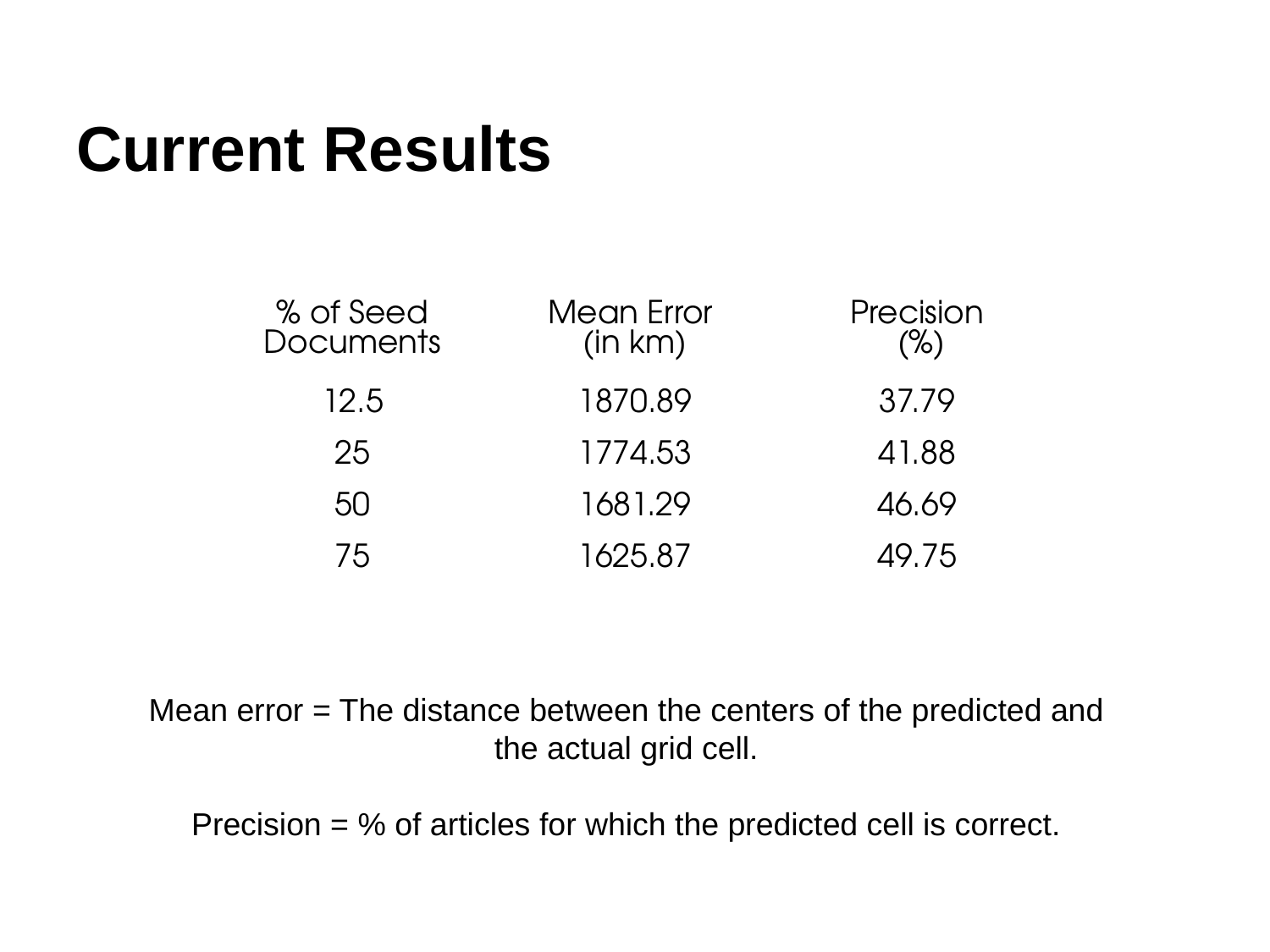

# Current Results
| % of Seed Documents | Mean Error (in km) | Precision (%) |
| --- | --- | --- |
| 12.5 | 1870.89 | 37.79 |
| 25 | 1774.53 | 41.88 |
| 50 | 1681.29 | 46.69 |
| 75 | 1625.87 | 49.75 |
Mean error = The distance between the centers of the predicted and the actual grid cell.

Precision = % of articles for which the predicted cell is correct.